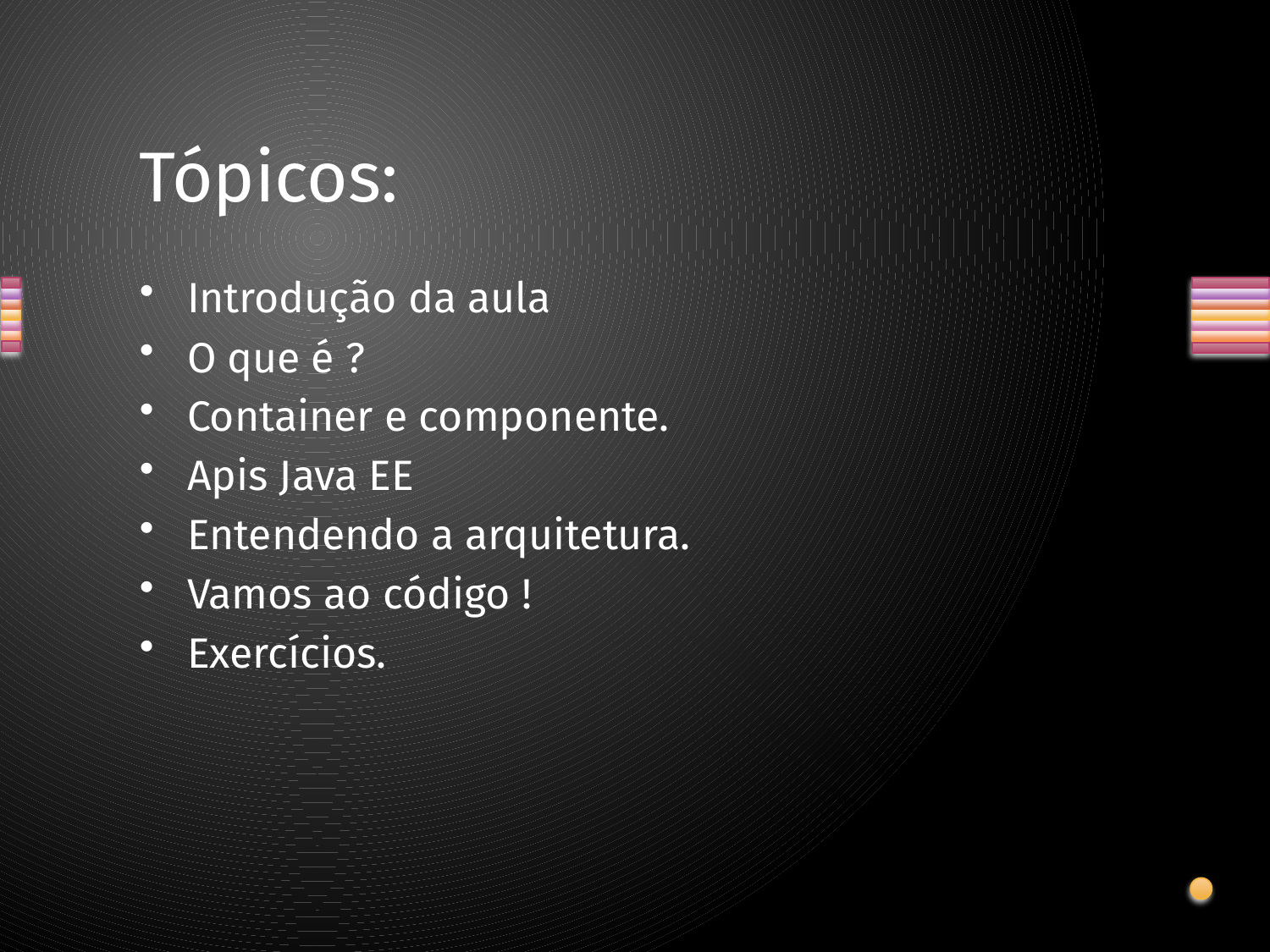

# Tópicos:

Introdução da aula
O que é ?
Container e componente.
Apis Java EE
Entendendo a arquitetura.
Vamos ao código !
Exercícios.